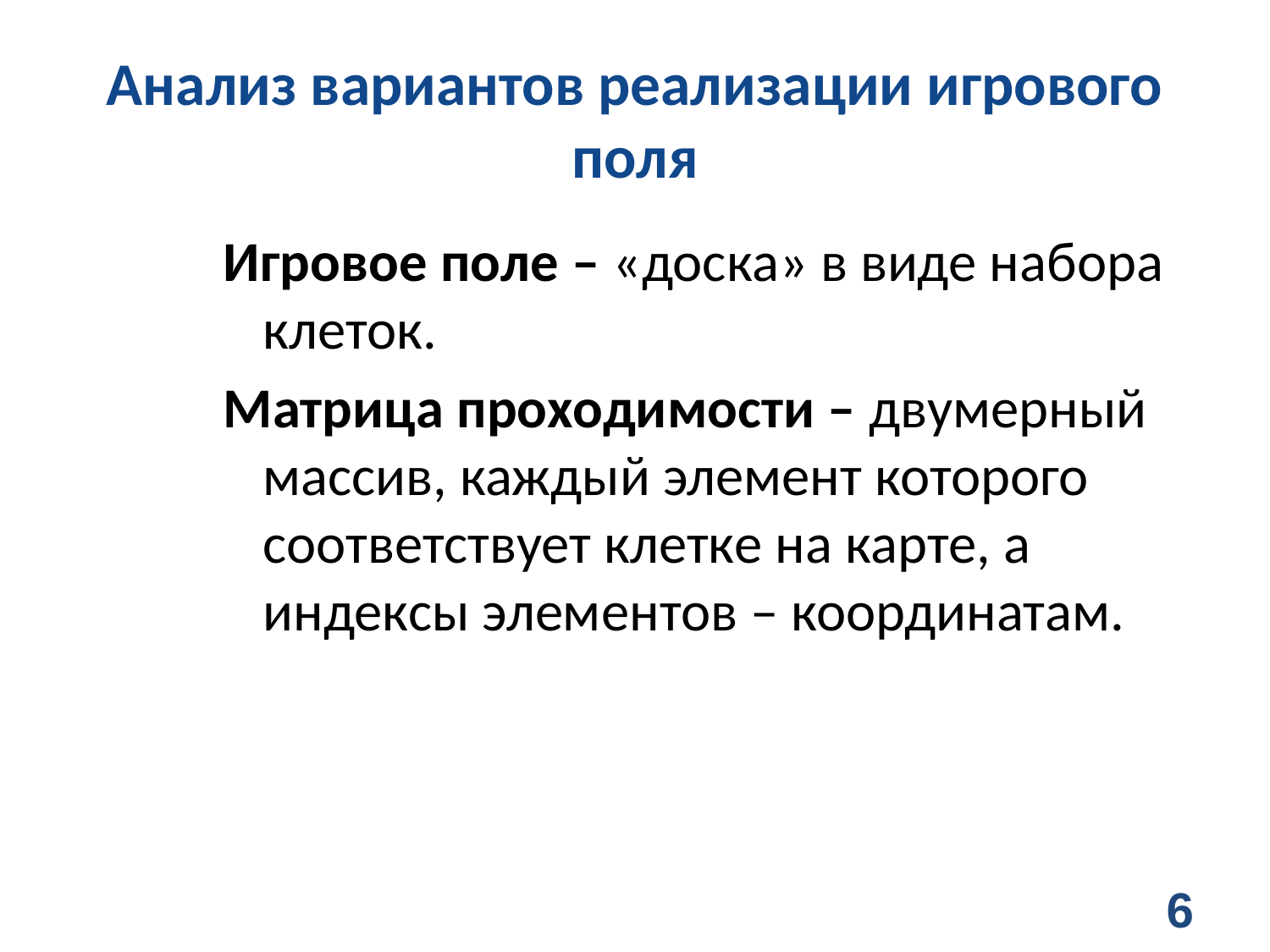

# Анализ вариантов реализации игрового поля
Игровое поле – «доска» в виде набора клеток.
Матрица проходимости – двумерный массив, каждый элемент которого соответствует клетке на карте, а индексы элементов – координатам.
6